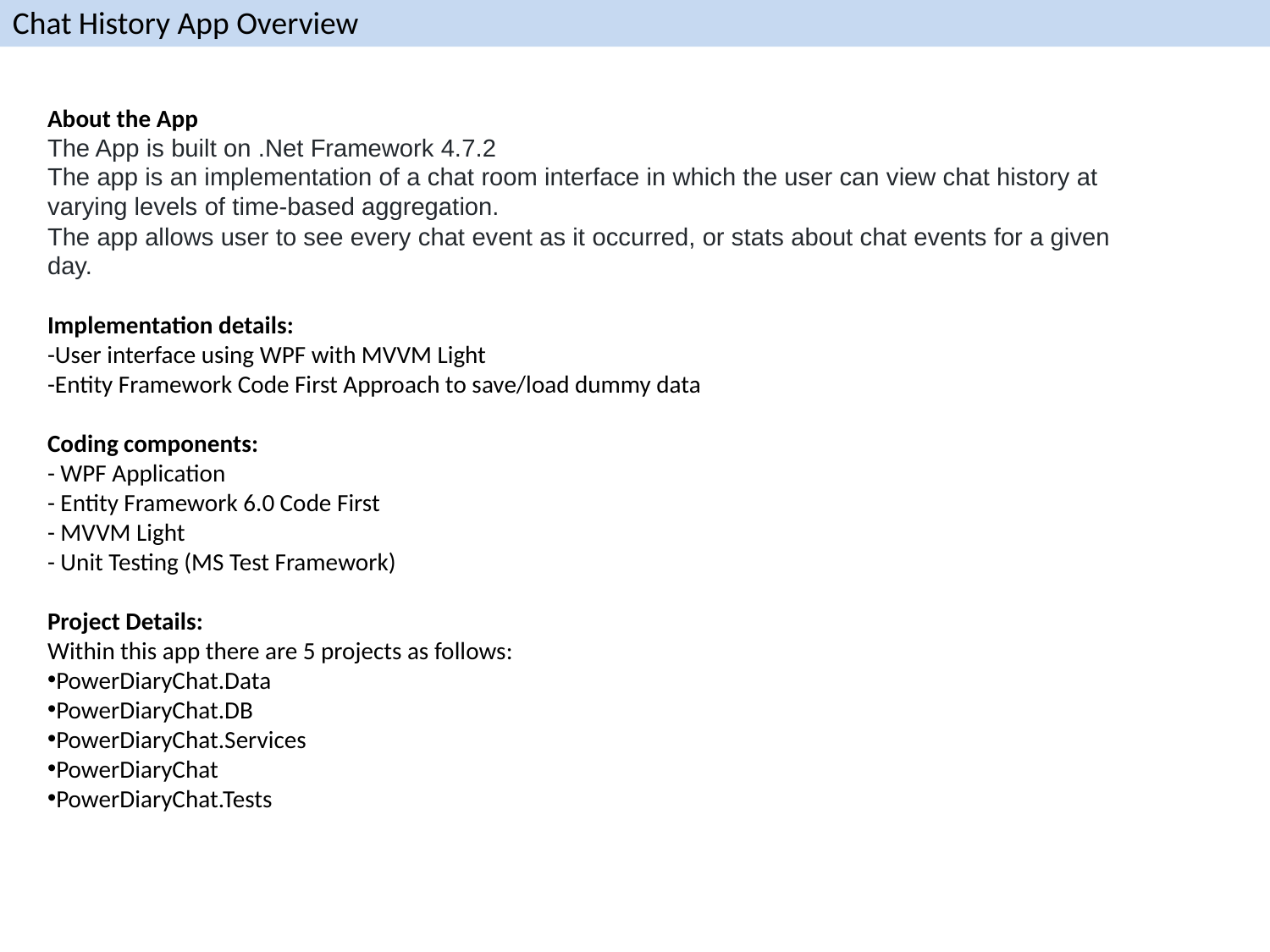

Chat History App Overview
About the App
The App is built on .Net Framework 4.7.2
The app is an implementation of a chat room interface in which the user can view chat history at varying levels of time-based aggregation.
The app allows user to see every chat event as it occurred, or stats about chat events for a given day.

Implementation details:
-User interface using WPF with MVVM Light
-Entity Framework Code First Approach to save/load dummy data

Coding components:
- WPF Application
- Entity Framework 6.0 Code First
- MVVM Light
- Unit Testing (MS Test Framework)

Project Details:
Within this app there are 5 projects as follows:
PowerDiaryChat.Data
PowerDiaryChat.DB
PowerDiaryChat.Services
PowerDiaryChat
PowerDiaryChat.Tests